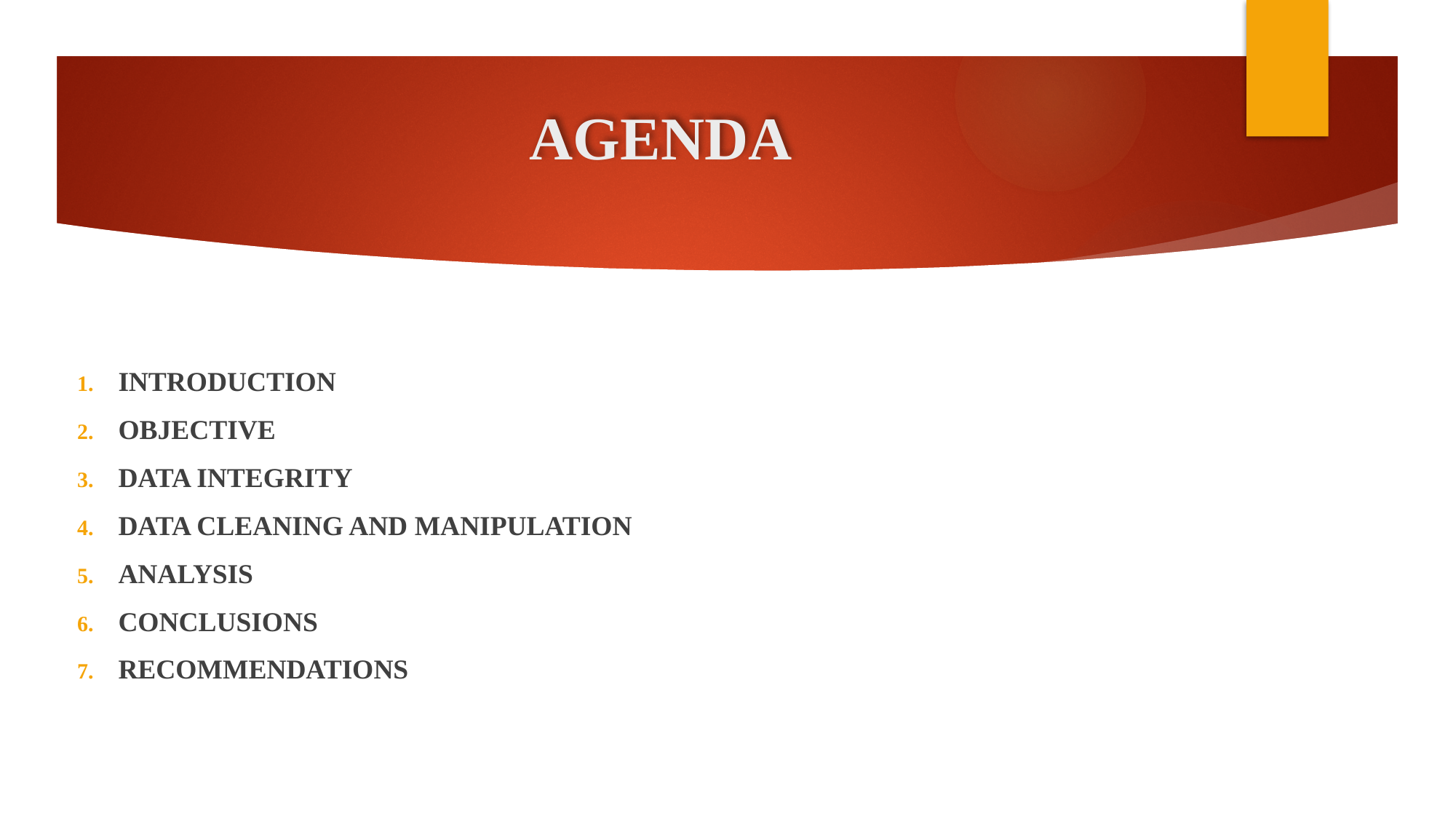

# Agenda

Introduction
Objective
Data Integrity
Data Cleaning and Manipulation
Analysis
Conclusions
Recommendations